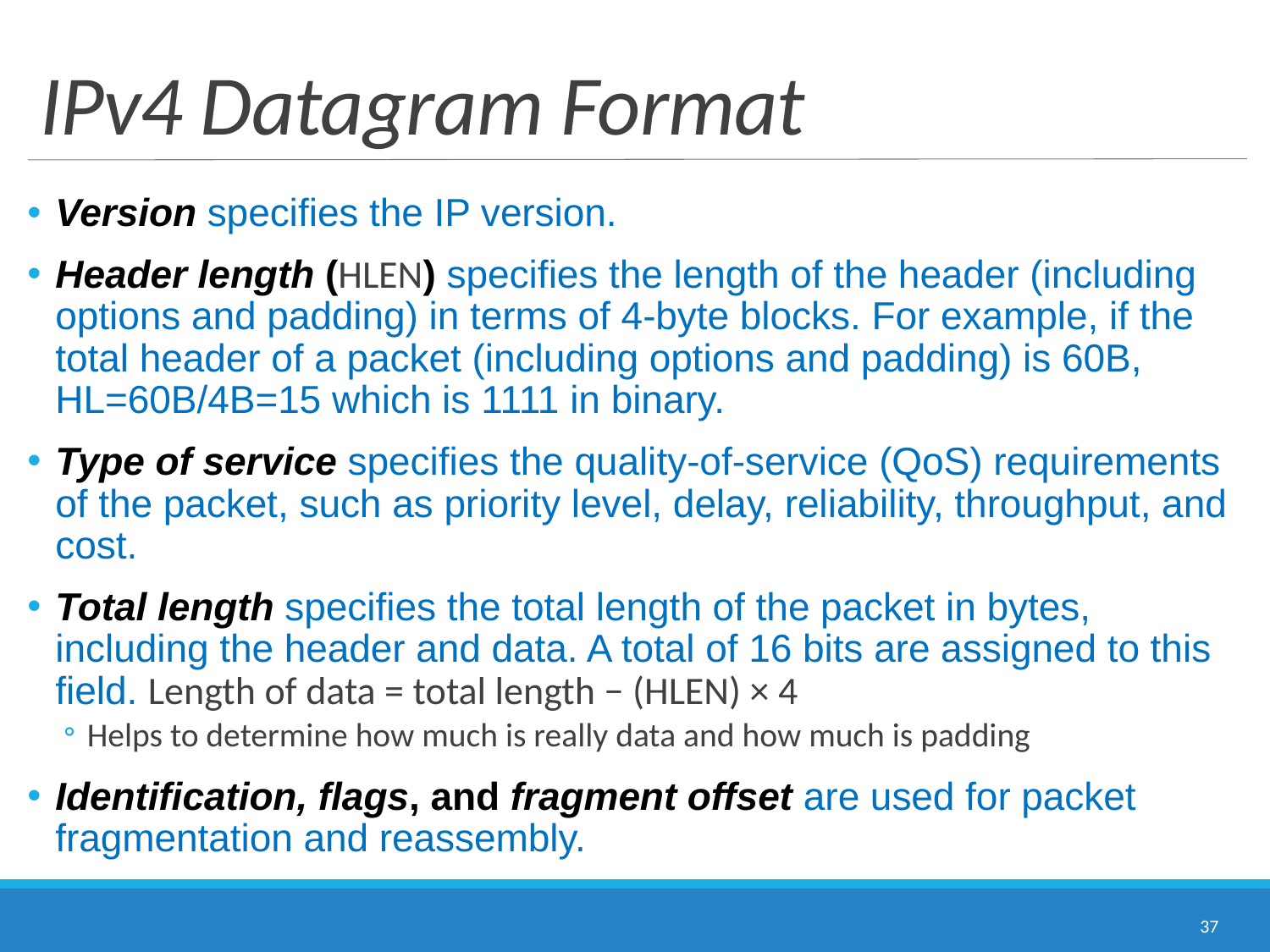

# IPv4 Datagram Format
Version specifies the IP version.
Header length (HLEN) specifies the length of the header (including options and padding) in terms of 4-byte blocks. For example, if the total header of a packet (including options and padding) is 60B, HL=60B/4B=15 which is 1111 in binary.
Type of service specifies the quality-of-service (QoS) requirements of the packet, such as priority level, delay, reliability, throughput, and cost.
Total length specifies the total length of the packet in bytes, including the header and data. A total of 16 bits are assigned to this field. Length of data = total length − (HLEN) × 4
Helps to determine how much is really data and how much is padding
Identification, flags, and fragment offset are used for packet fragmentation and reassembly.